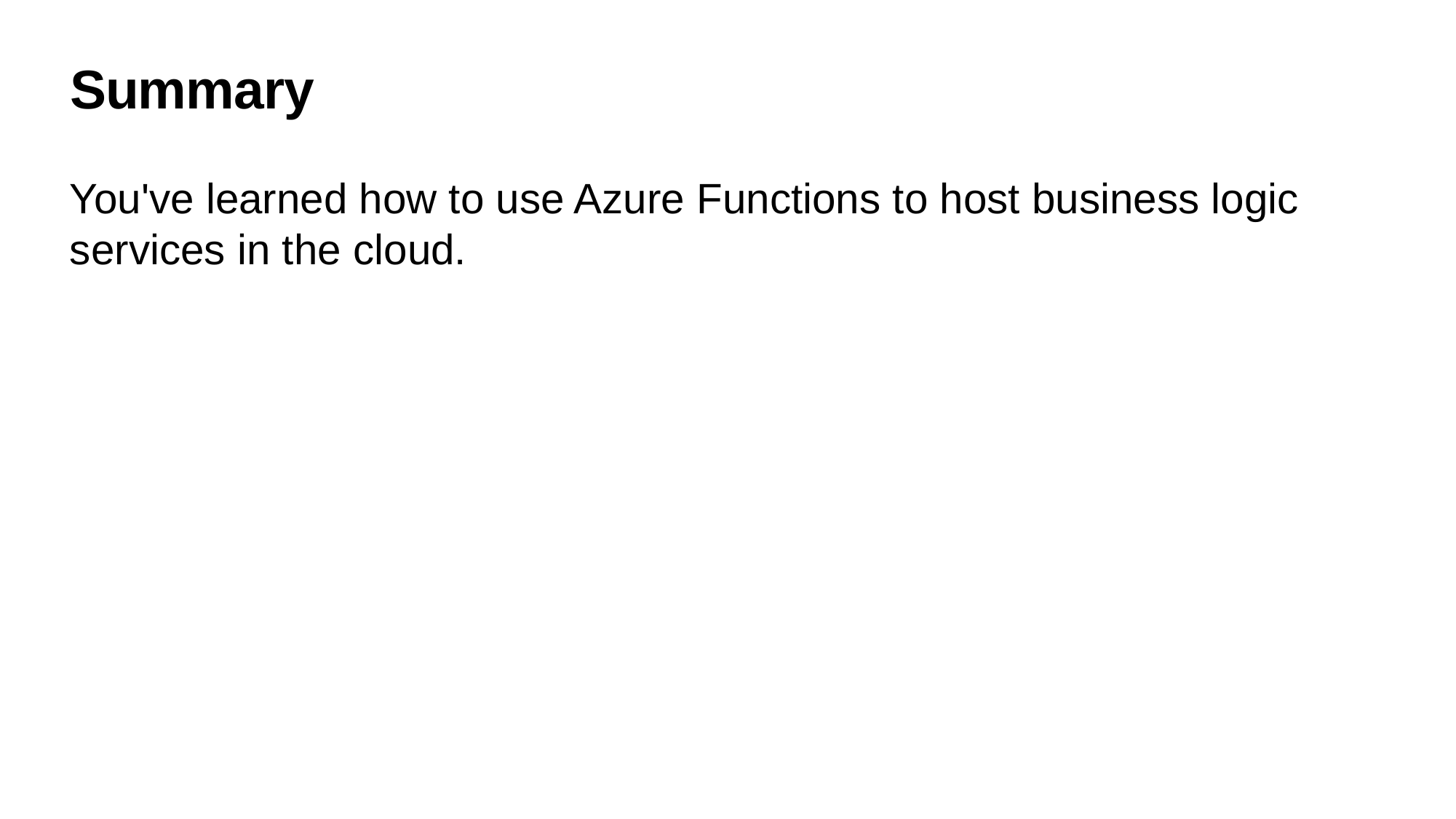

# Summary
You've learned how to use Azure Functions to host business logic services in the cloud.